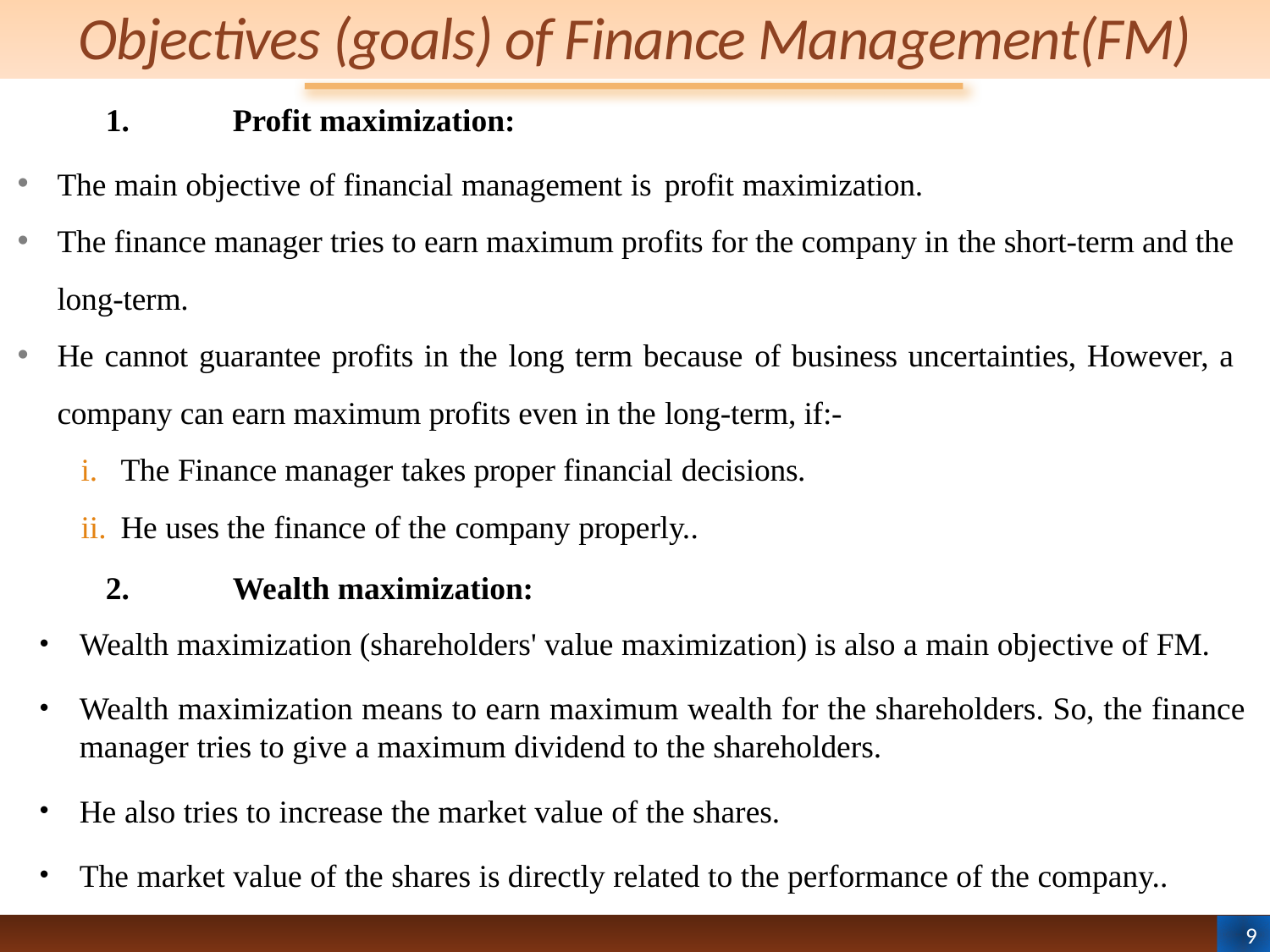

# Objectives (goals) of Finance Management(FM)
1.	Profit maximization:
The main objective of financial management is profit maximization.
The finance manager tries to earn maximum profits for the company in the short-term and the long-term.
He cannot guarantee profits in the long term because of business uncertainties, However, a company can earn maximum profits even in the long-term, if:-
The Finance manager takes proper financial decisions.
He uses the finance of the company properly..
2.	Wealth maximization:
Wealth maximization (shareholders' value maximization) is also a main objective of FM.
Wealth maximization means to earn maximum wealth for the shareholders. So, the finance manager tries to give a maximum dividend to the shareholders.
He also tries to increase the market value of the shares.
The market value of the shares is directly related to the performance of the company..
9